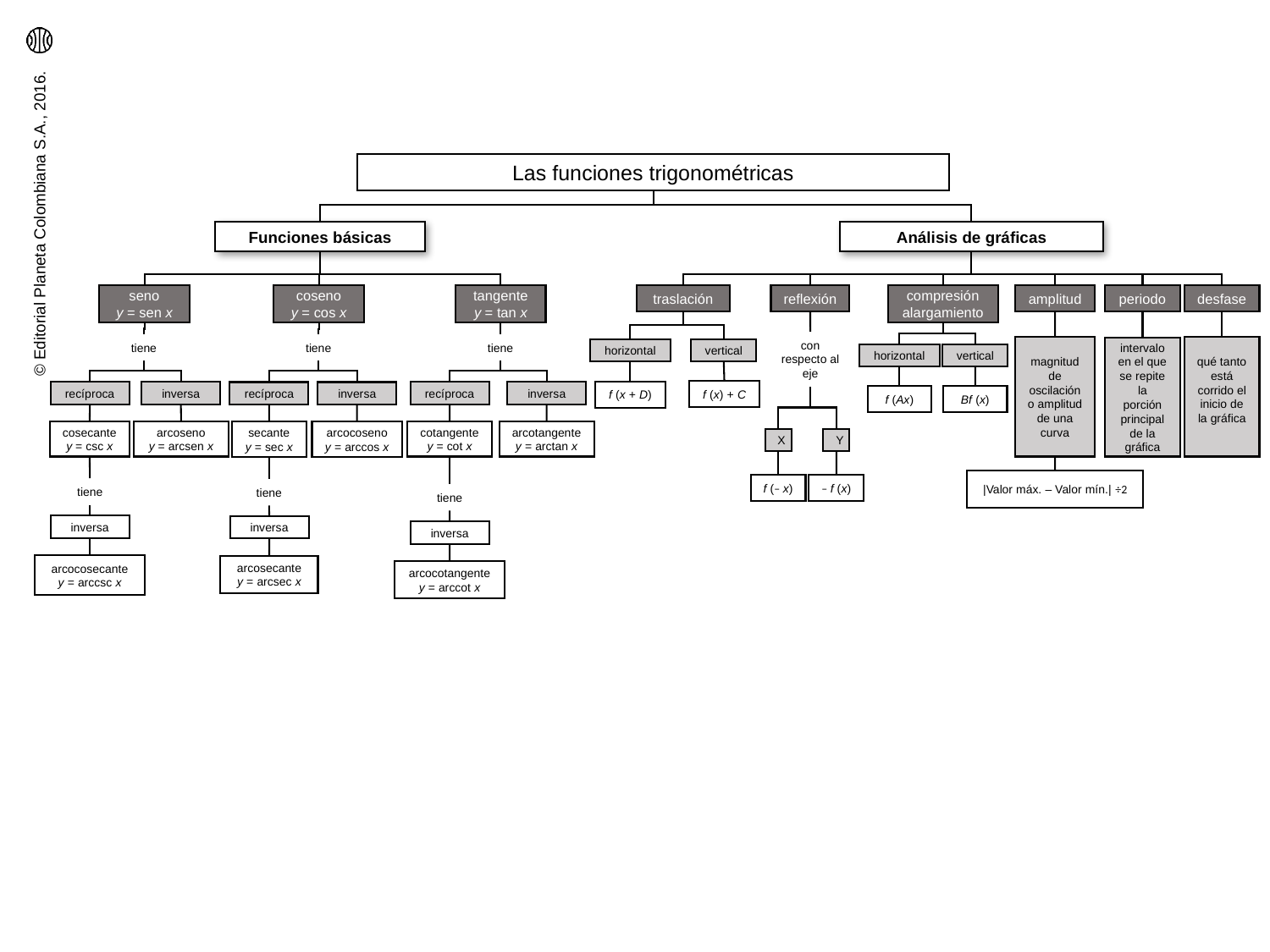

Las funciones trigonométricas
Funciones básicas
Análisis de gráficas
seno
y = sen x
coseno
y = cos x
tangente
y = tan x
traslación
reflexión
compresión
alargamiento
amplitud
periodo
desfase
con respecto al eje
tiene
tiene
tiene
qué tanto está corrido el inicio de la gráfica
magnitud de oscilación o amplitud de una curva
intervalo en el que se repite la porción principal de la gráfica
horizontal
vertical
horizontal
vertical
f (x) + C
f (x + D)
recíproca
inversa
recíproca
inversa
recíproca
inversa
Bf (x)
f (Ax)
cosecante
y = csc x
arcoseno
y = arcsen x
cotangente
y = cot x
arcotangente
y = arctan x
secante
y = sec x
arcocoseno
y = arccos x
X
Y
|Valor máx. – Valor mín.| ÷2
f (– x)
– f (x)
tiene
tiene
tiene
inversa
inversa
inversa
arcocosecante
y = arccsc x
arcosecante
y = arcsec x
arcocotangente
y = arccot x
nodo de séptimo nivel